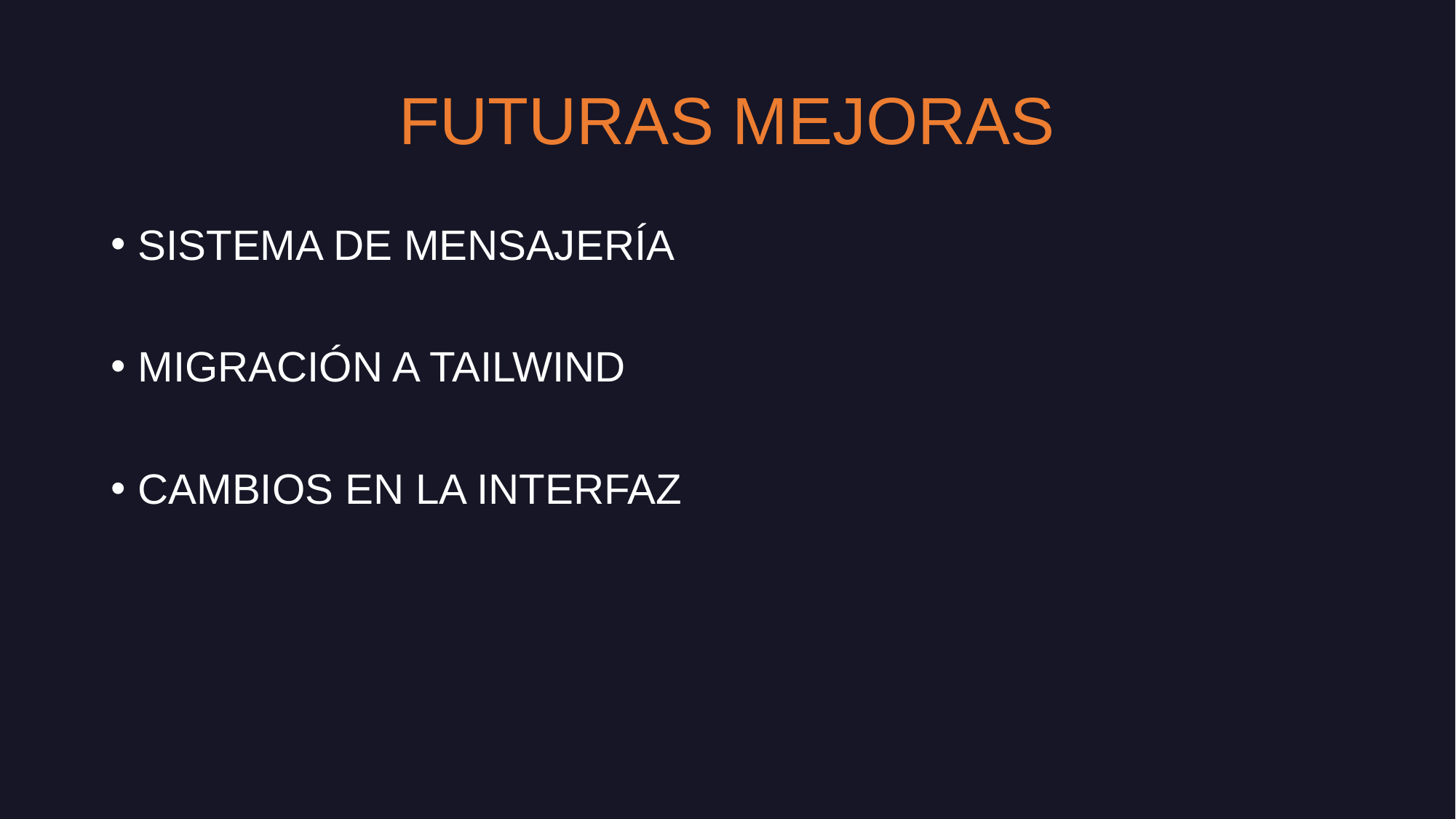

# FUTURAS MEJORAS
SISTEMA DE MENSAJERÍA

MIGRACIÓN A TAILWIND

CAMBIOS EN LA INTERFAZ